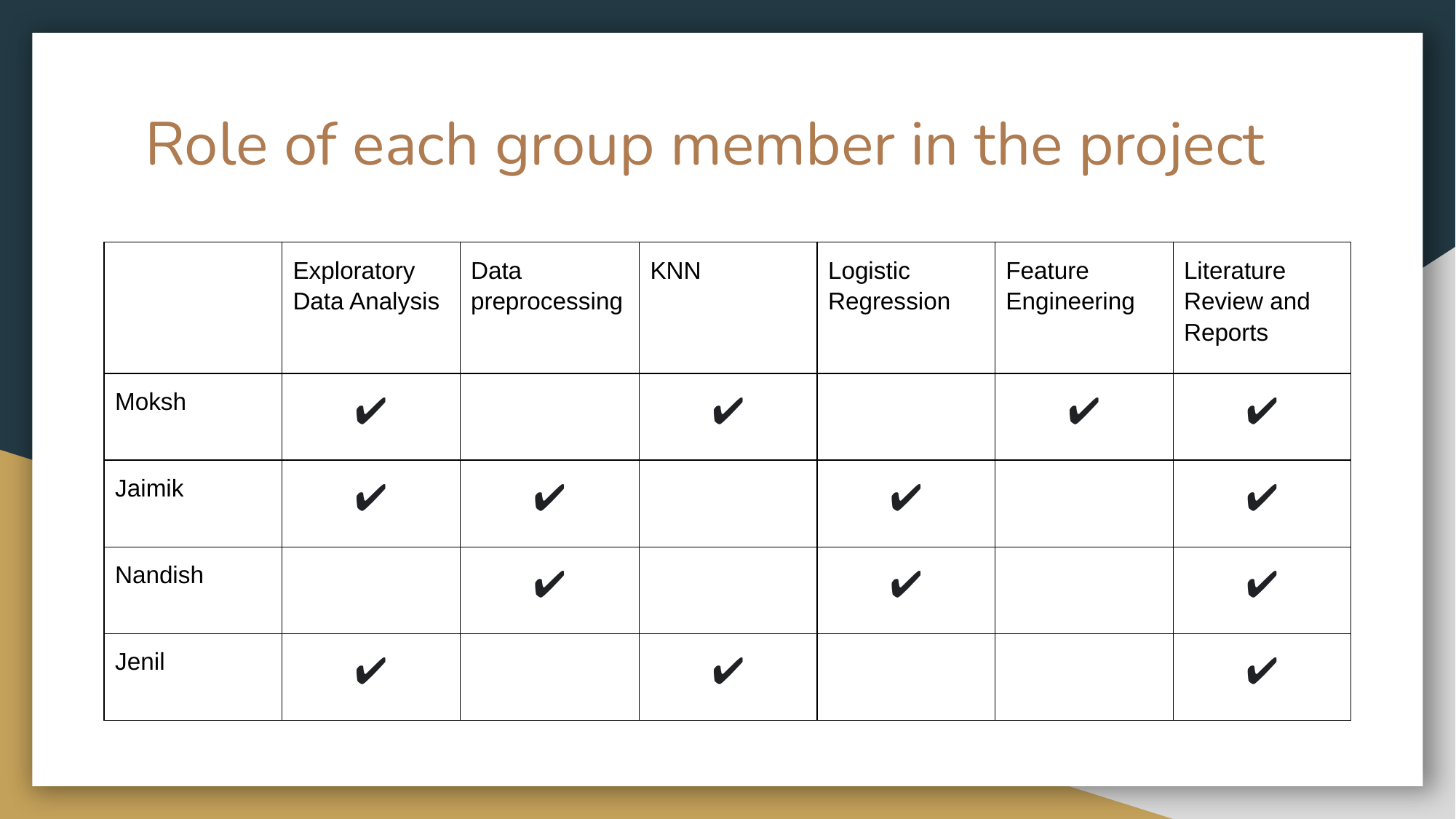

# Role of each group member in the project
|  | Exploratory Data Analysis | Data preprocessing | KNN | Logistic Regression | Feature Engineering | Literature Review and Reports |
| --- | --- | --- | --- | --- | --- | --- |
| Moksh | ✔ |  | ✔ |  | ✔ | ✔ |
| Jaimik | ✔ | ✔ |  | ✔ |  | ✔ |
| Nandish |  | ✔ |  | ✔ |  | ✔ |
| Jenil | ✔ |  | ✔ |  |  | ✔ |